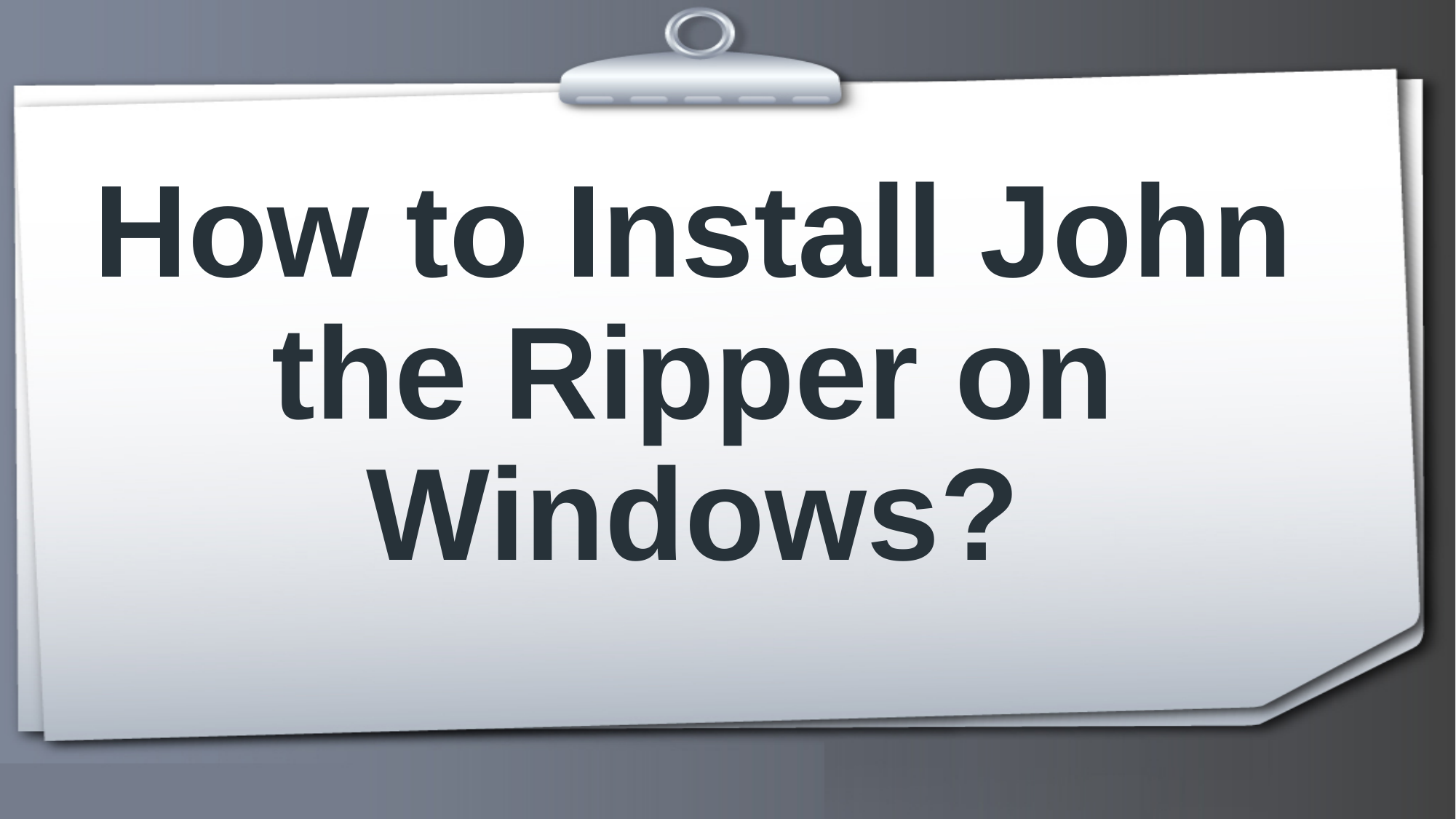

# How to Install John the Ripper on Windows?